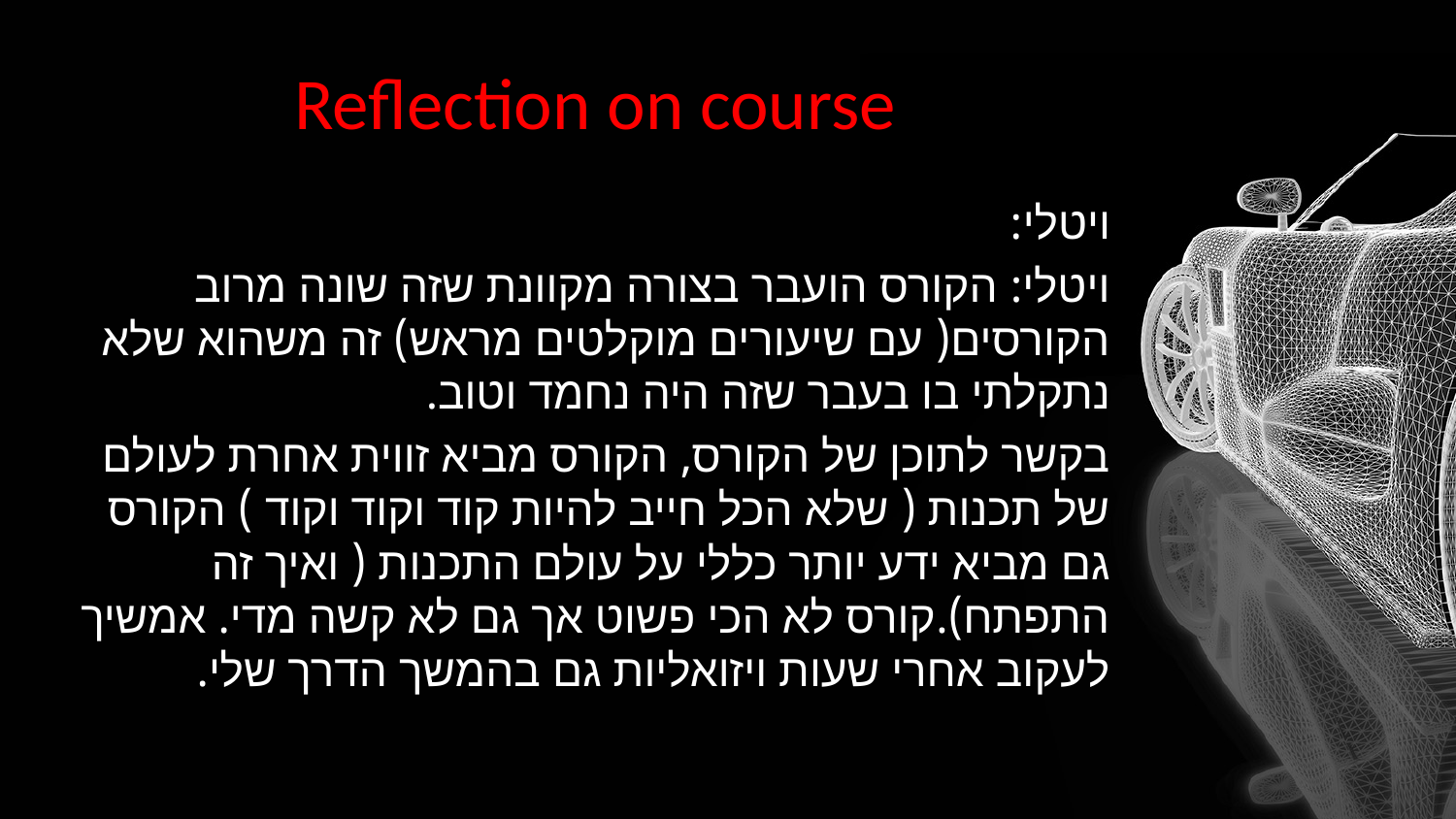

# Reflection on course
ויטלי:
ויטלי: הקורס הועבר בצורה מקוונת שזה שונה מרוב הקורסים( עם שיעורים מוקלטים מראש) זה משהוא שלא נתקלתי בו בעבר שזה היה נחמד וטוב.
בקשר לתוכן של הקורס, הקורס מביא זווית אחרת לעולם של תכנות ( שלא הכל חייב להיות קוד וקוד וקוד ) הקורס גם מביא ידע יותר כללי על עולם התכנות ( ואיך זה התפתח).קורס לא הכי פשוט אך גם לא קשה מדי. אמשיך לעקוב אחרי שעות ויזואליות גם בהמשך הדרך שלי.